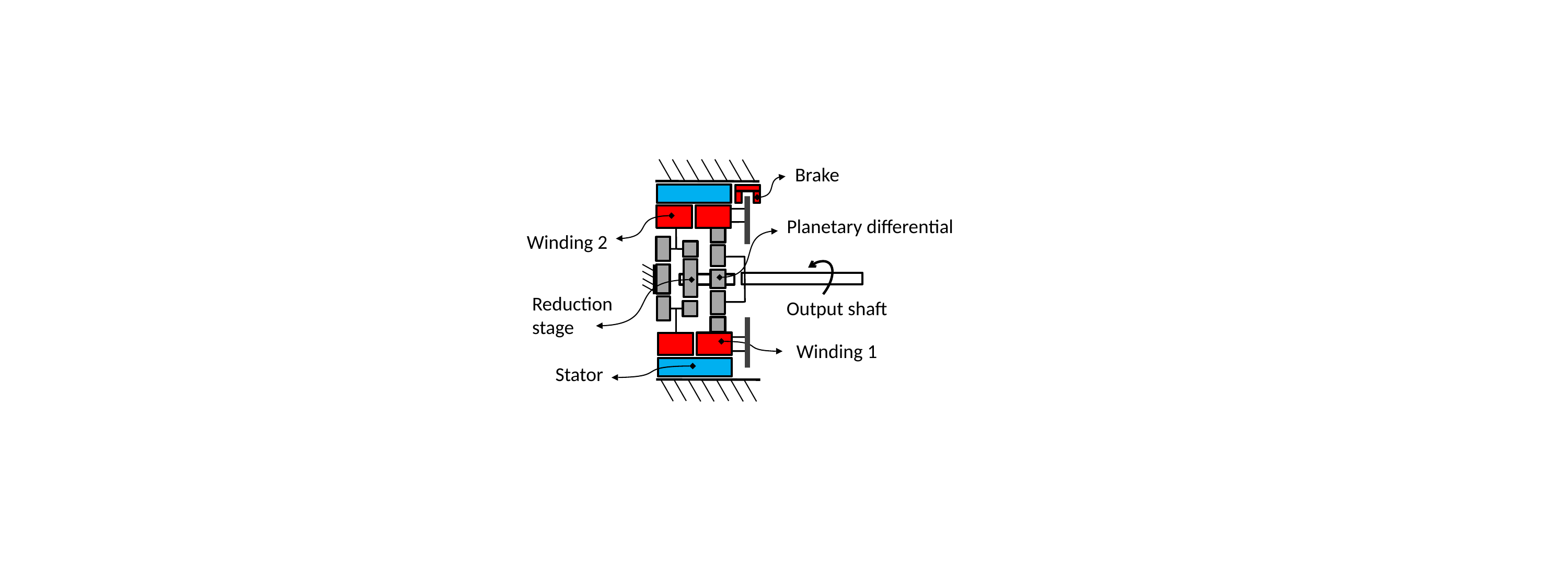

Brake

Planetary differential
Winding 2

Reduction stage

Output shaft

Winding 1
Stator